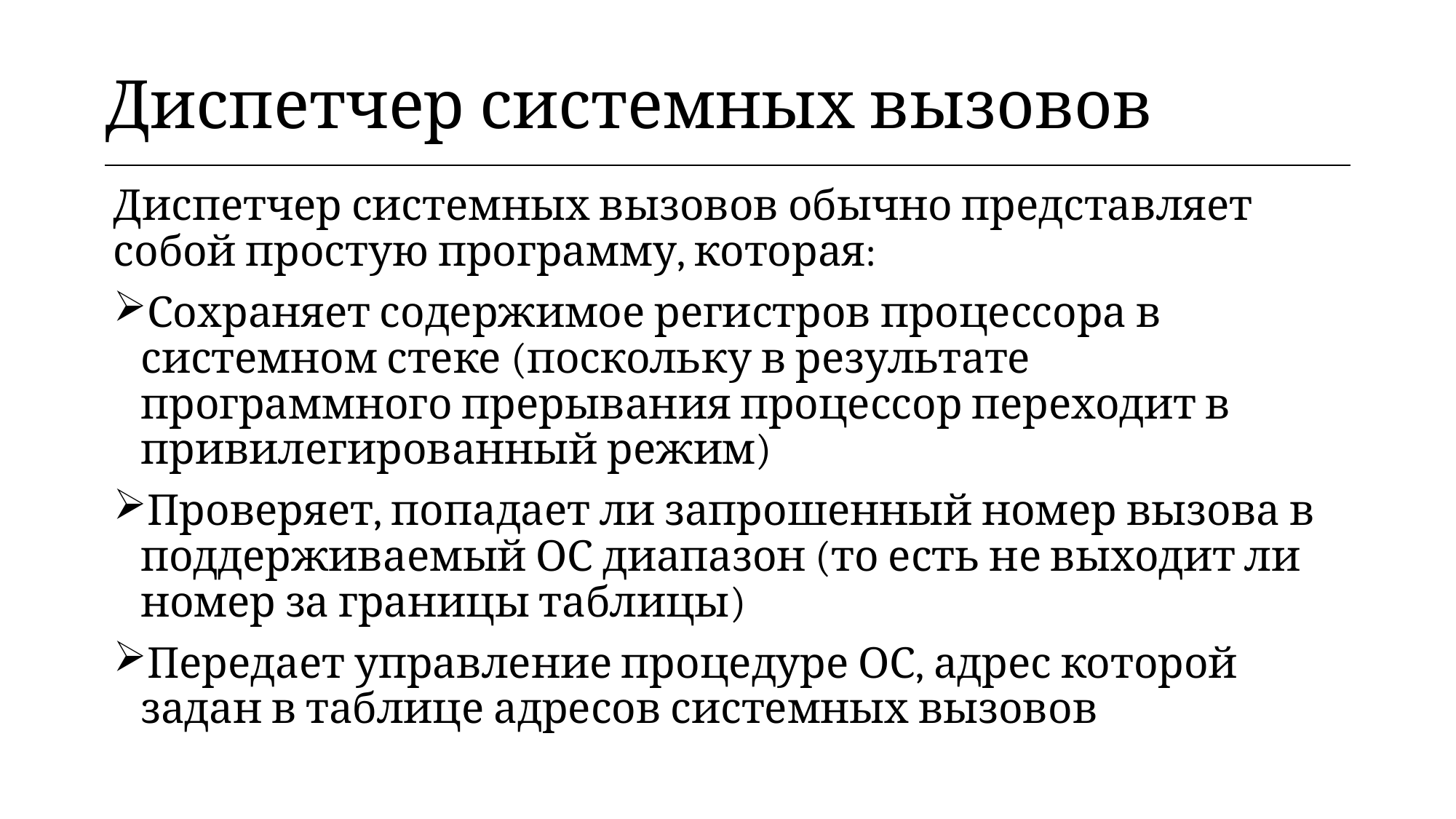

| Диспетчер системных вызовов |
| --- |
Диспетчер системных вызовов обычно представляет собой простую программу, которая:
Сохраняет содержимое регистров процессора в системном стеке (поскольку в результате программного прерывания процессор переходит в привилегированный режим)
Проверяет, попадает ли запрошенный номер вызова в поддерживаемый ОС диапазон (то есть не выходит ли номер за границы таблицы)
Передает управление процедуре ОС, адрес которой задан в таблице адресов системных вызовов